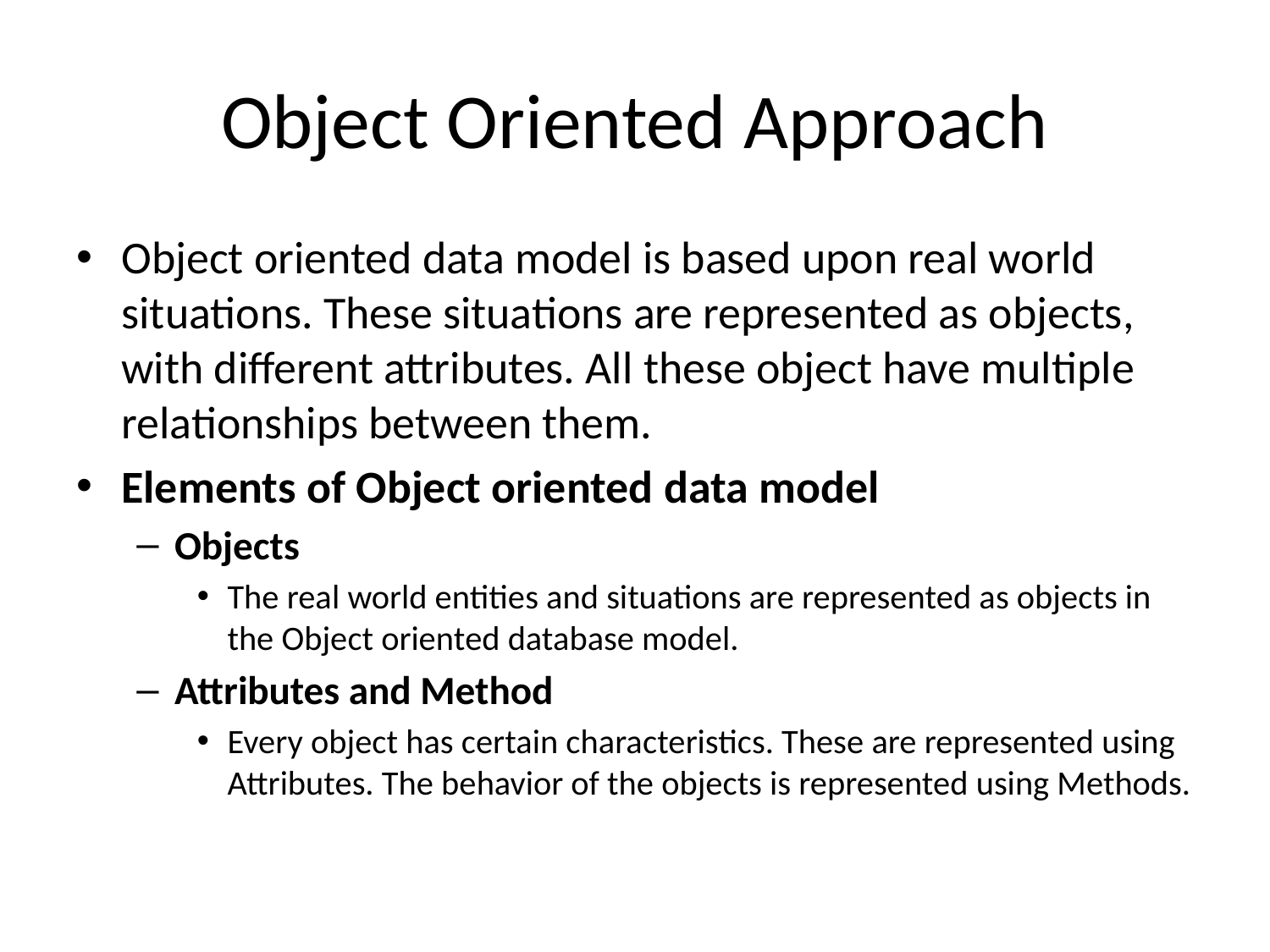

# Object Oriented Approach
Object oriented data model is based upon real world situations. These situations are represented as objects, with different attributes. All these object have multiple relationships between them.
Elements of Object oriented data model
Objects
The real world entities and situations are represented as objects in the Object oriented database model.
Attributes and Method
Every object has certain characteristics. These are represented using Attributes. The behavior of the objects is represented using Methods.